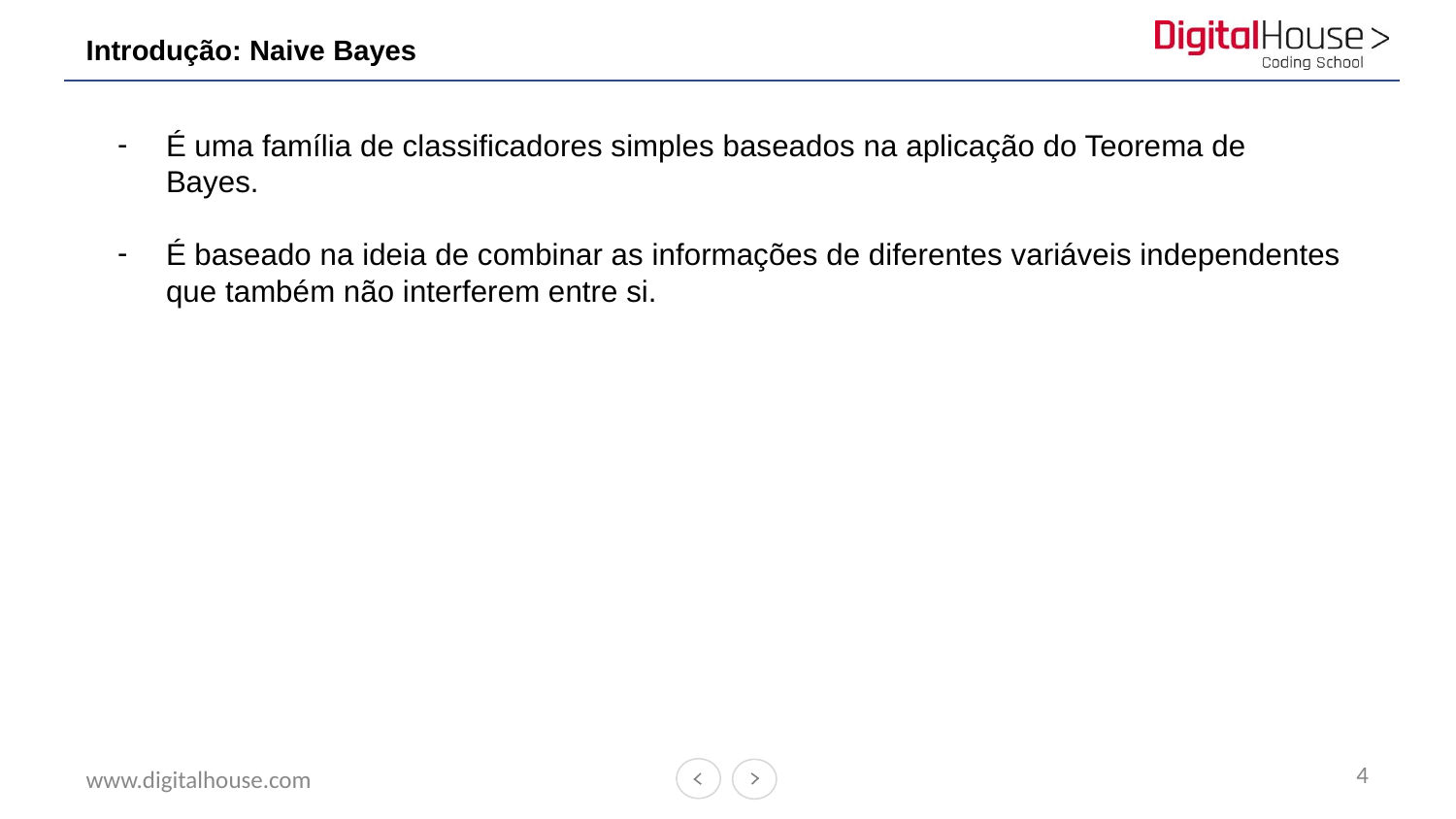

# Introdução: Naive Bayes
É uma família de classificadores simples baseados na aplicação do Teorema de Bayes.

É baseado na ideia de combinar as informações de diferentes variáveis independentes que também não interferem entre si.

4